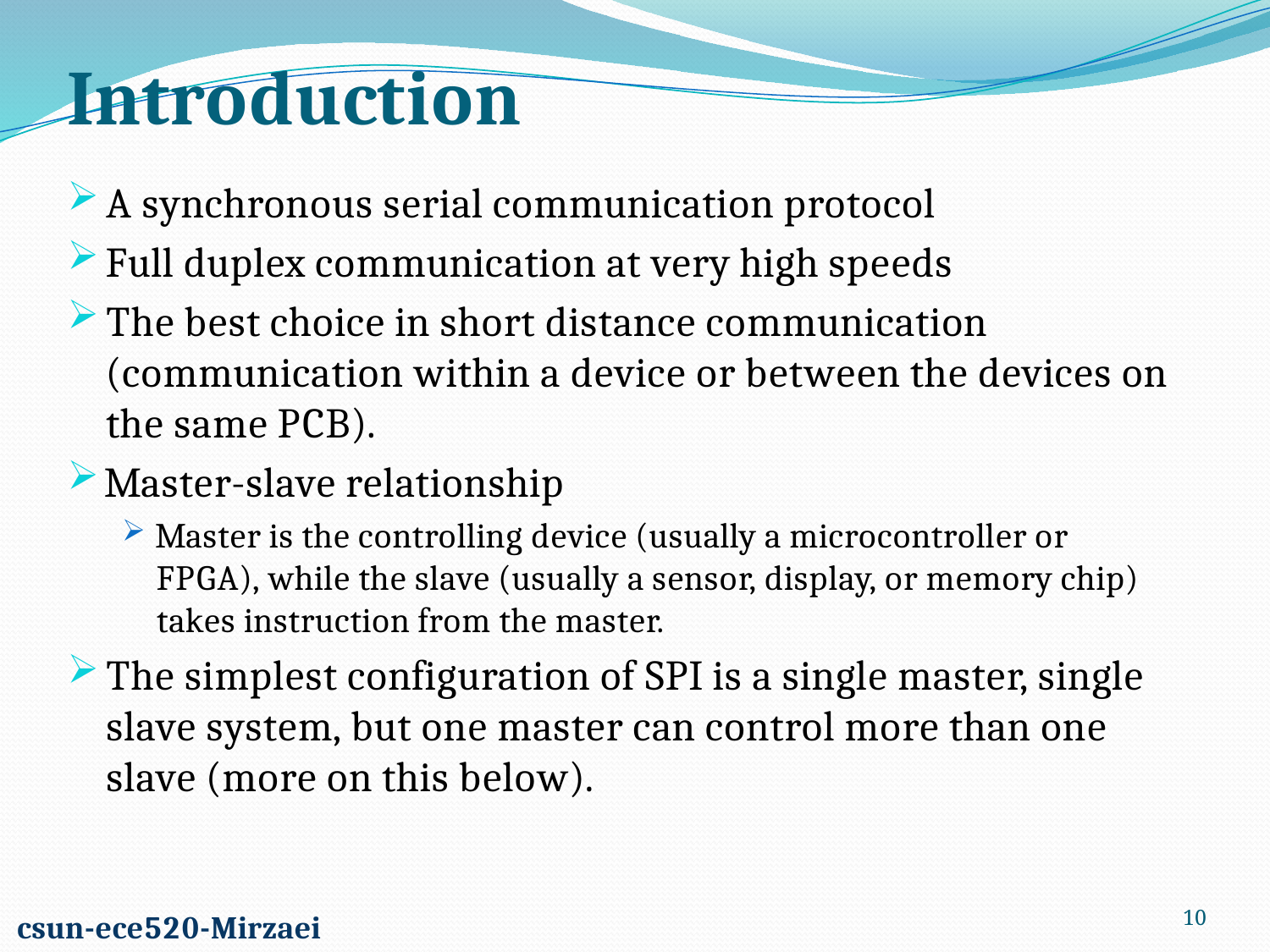

Introduction
A synchronous serial communication protocol
Full duplex communication at very high speeds
The best choice in short distance communication (communication within a device or between the devices on the same PCB).
Master-slave relationship
Master is the controlling device (usually a microcontroller or FPGA), while the slave (usually a sensor, display, or memory chip) takes instruction from the master.
The simplest configuration of SPI is a single master, single slave system, but one master can control more than one slave (more on this below).

10
csun-ece520-Mirzaei